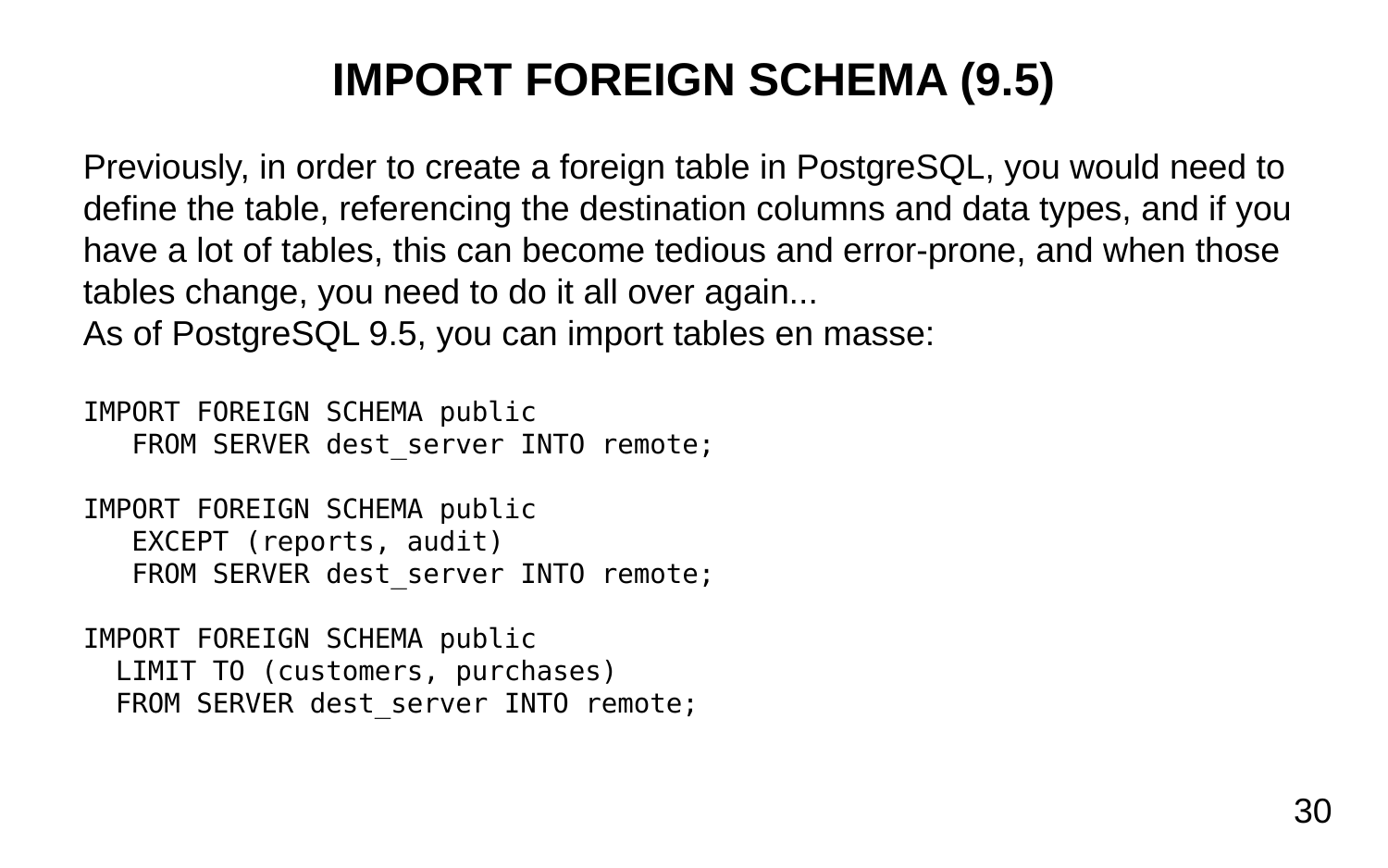

IMPORT FOREIGN SCHEMA (9.5)
Previously, in order to create a foreign table in PostgreSQL, you would need to define the table, referencing the destination columns and data types, and if you have a lot of tables, this can become tedious and error-prone, and when those tables change, you need to do it all over again...
As of PostgreSQL 9.5, you can import tables en masse:

IMPORT FOREIGN SCHEMA public
   FROM SERVER dest_server INTO remote;

IMPORT FOREIGN SCHEMA public
   EXCEPT (reports, audit)
   FROM SERVER dest_server INTO remote;

IMPORT FOREIGN SCHEMA public
  LIMIT TO (customers, purchases)
  FROM SERVER dest_server INTO remote;

30